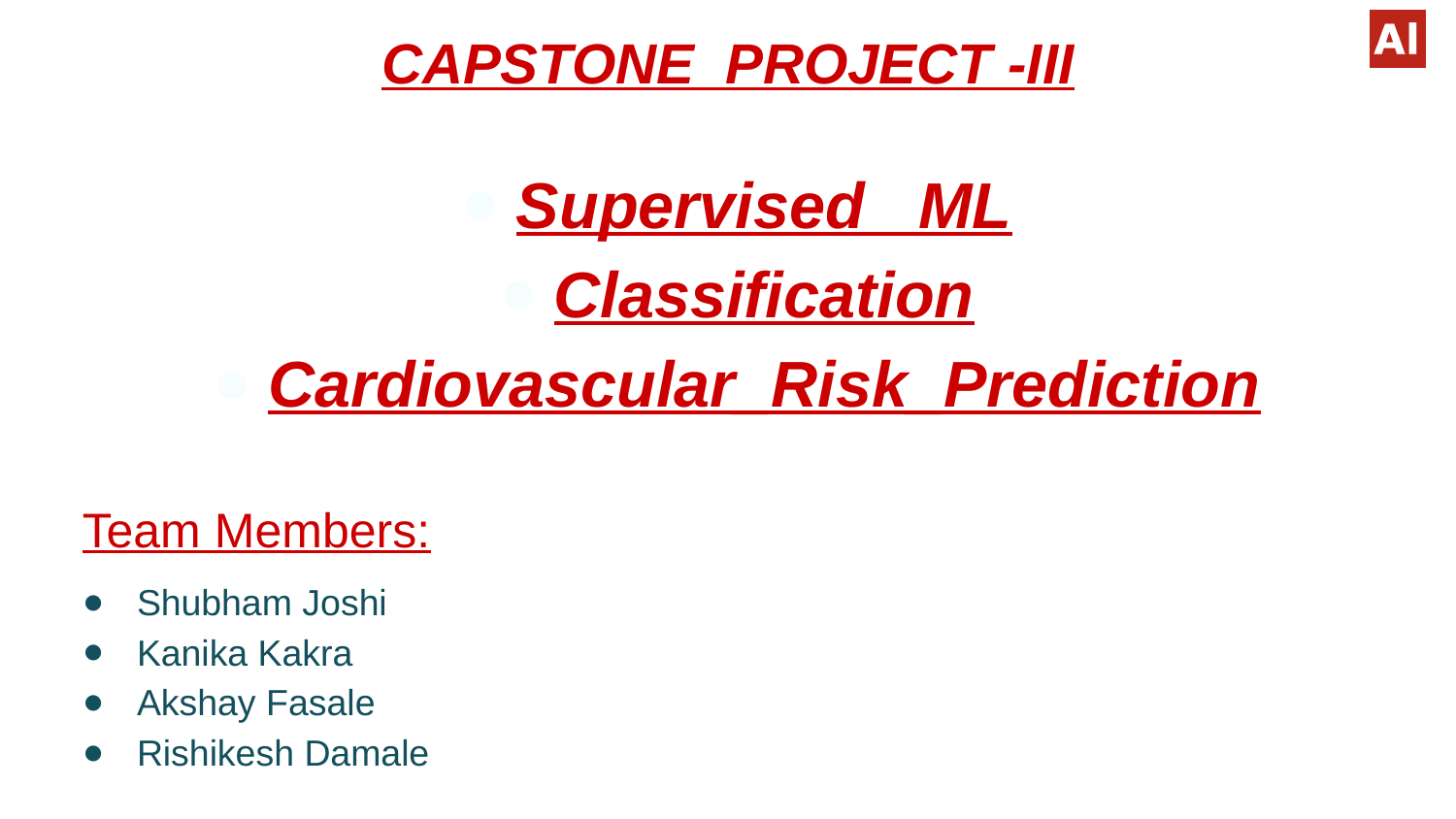

# CAPSTONE  PROJECT -III
Supervised   ML
Classification
Cardiovascular_Risk_Prediction

Team Members:
Shubham Joshi
Kanika Kakra
Akshay Fasale
Rishikesh Damale